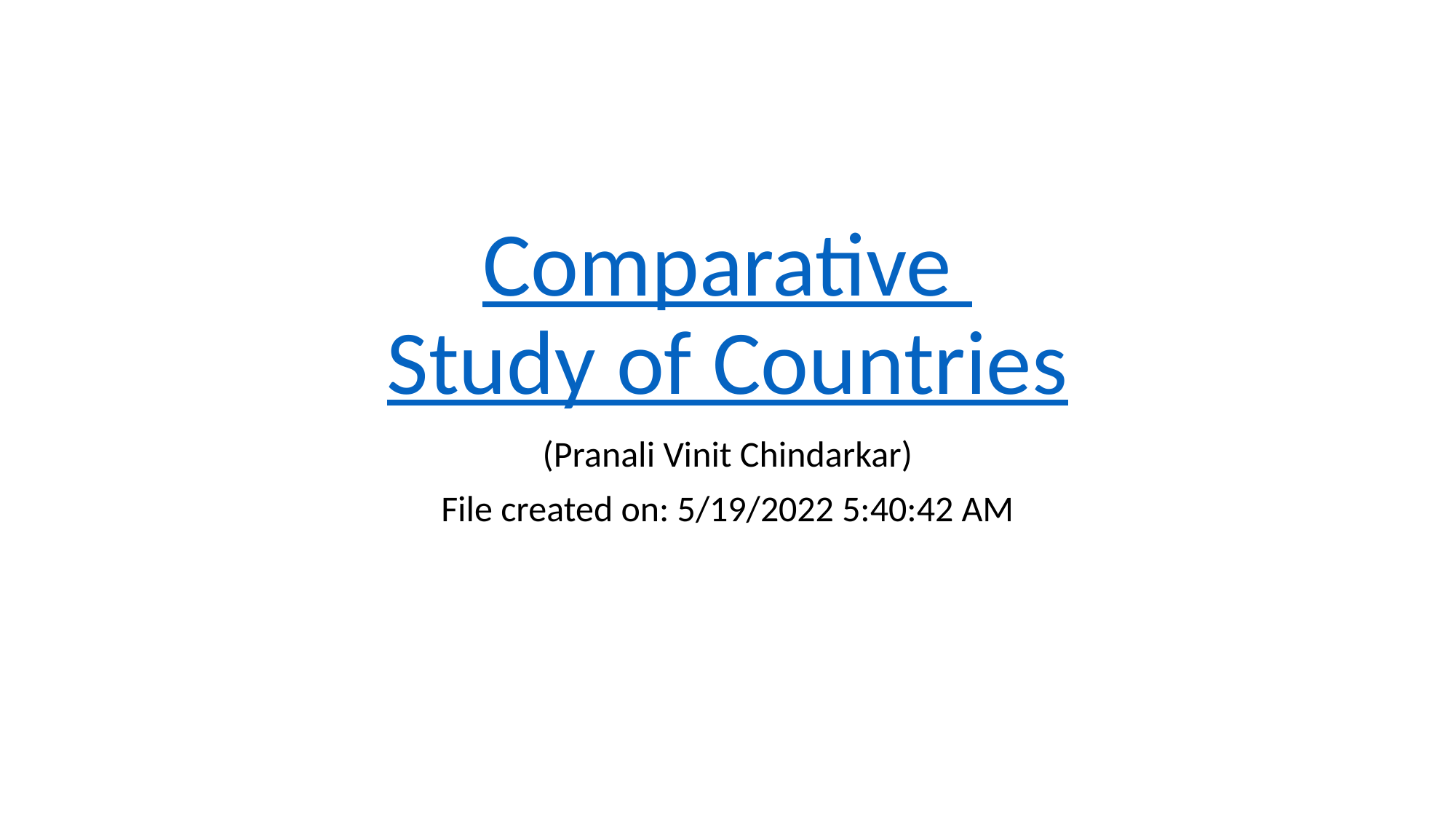

# Comparative Study of Countries
(Pranali Vinit Chindarkar)
File created on: 5/19/2022 5:40:42 AM